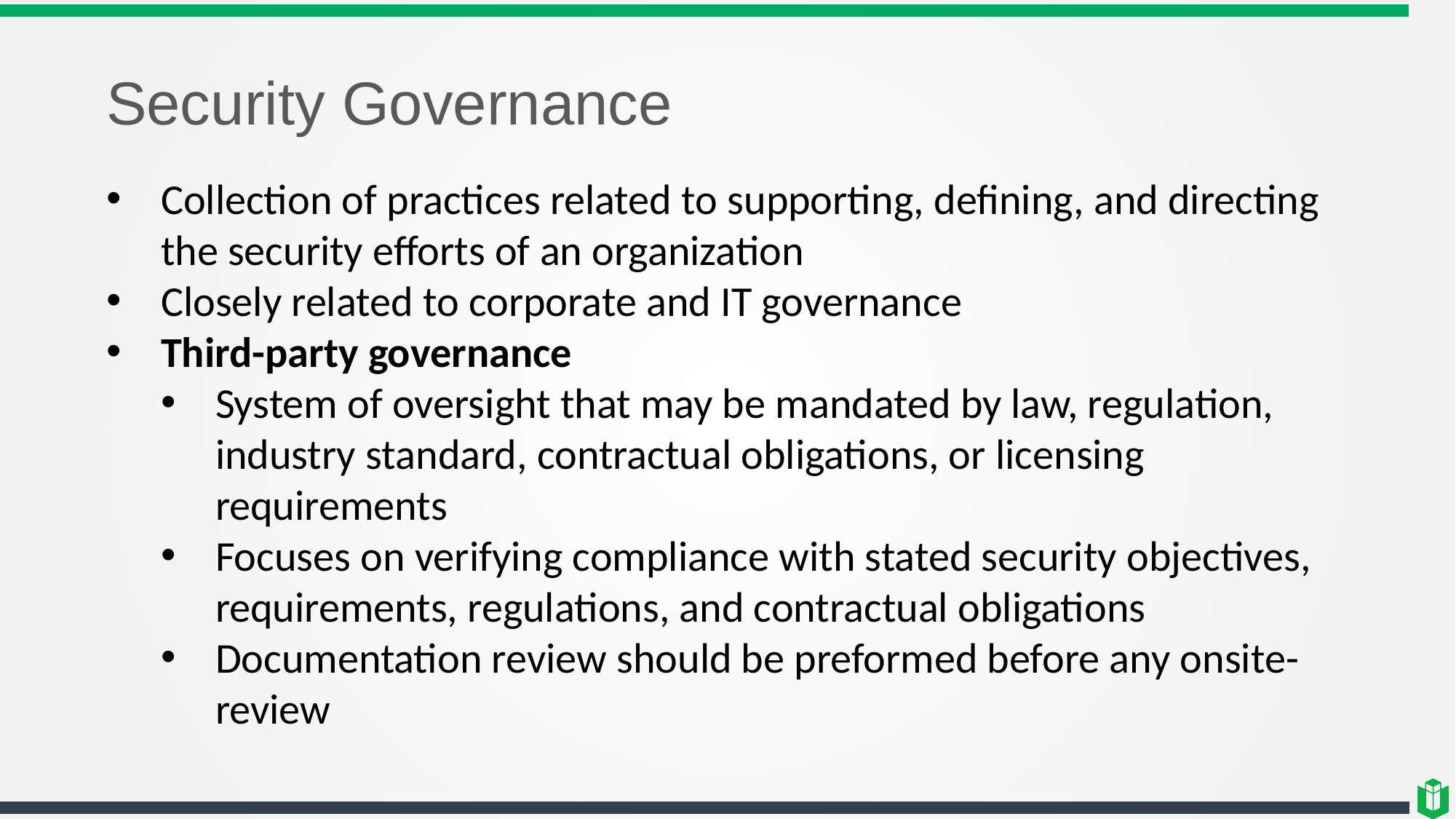

# Security Governance
Collection of practices related to supporting, defining, and directing the security efforts of an organization
Closely related to corporate and IT governance
Third-party governance
System of oversight that may be mandated by law, regulation, industry standard, contractual obligations, or licensing requirements
Focuses on verifying compliance with stated security objectives, requirements, regulations, and contractual obligations
Documentation review should be preformed before any onsite-review